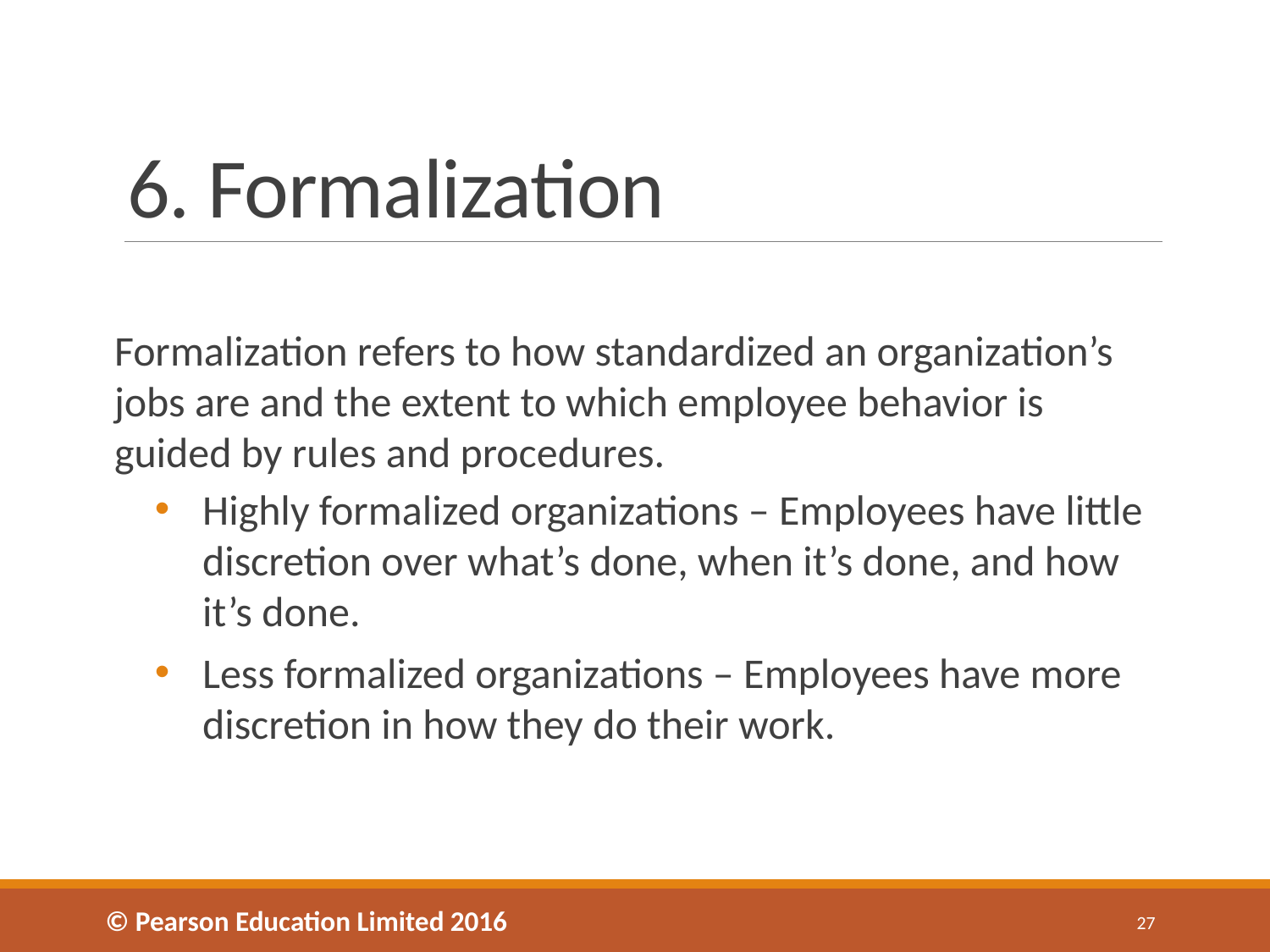

# 6. Formalization
Formalization refers to how standardized an organization’s jobs are and the extent to which employee behavior is guided by rules and procedures.
Highly formalized organizations – Employees have little discretion over what’s done, when it’s done, and how it’s done.
Less formalized organizations – Employees have more discretion in how they do their work.
© Pearson Education Limited 2016
27